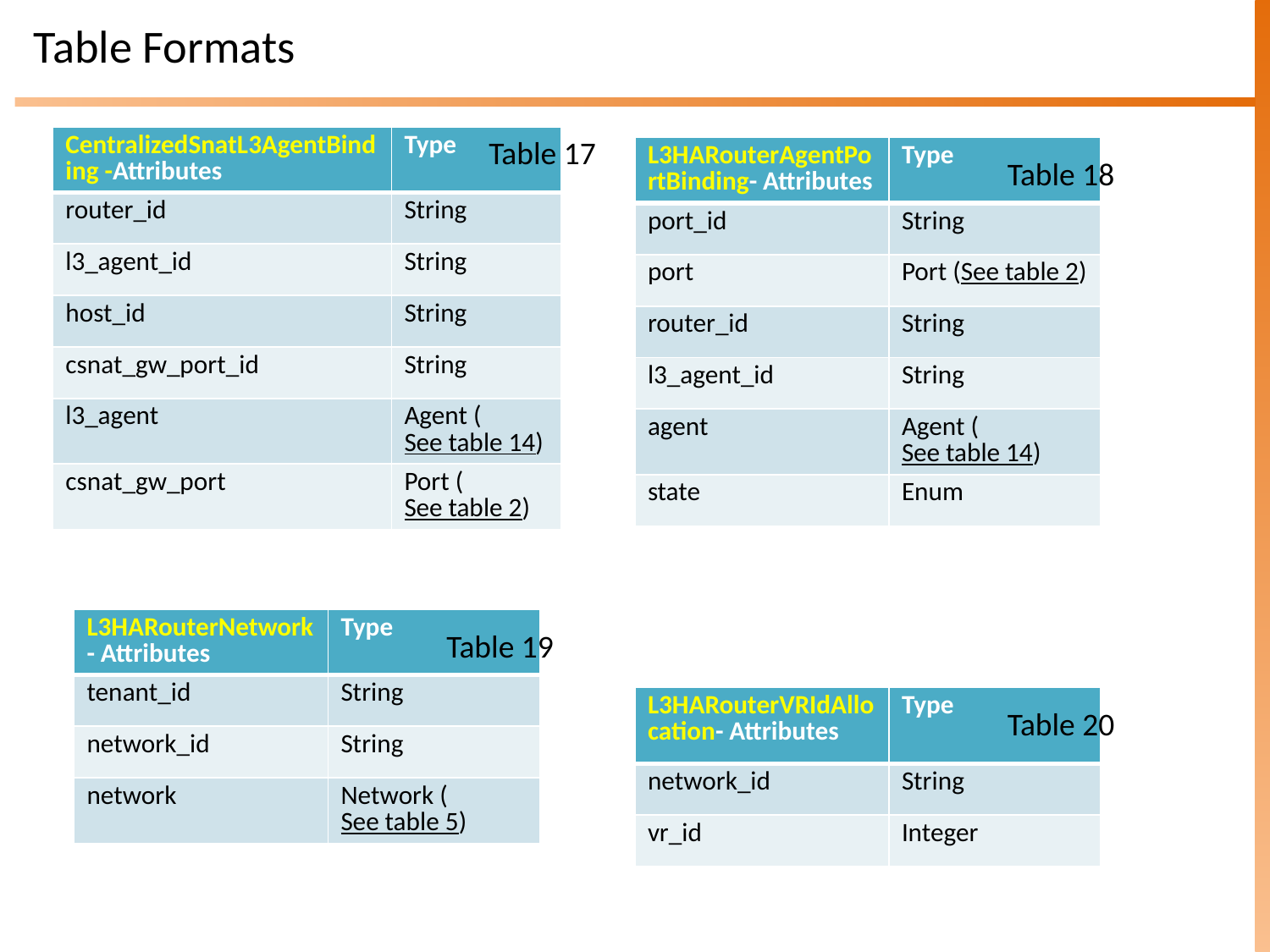

# Table Formats
| CentralizedSnatL3AgentBinding -Attributes | Type |
| --- | --- |
| router\_id | String |
| l3\_agent\_id | String |
| host\_id | String |
| csnat\_gw\_port\_id | String |
| l3\_agent | Agent (See table 14) |
| csnat\_gw\_port | Port (See table 2) |
Table 17
| L3HARouterAgentPortBinding- Attributes | Type |
| --- | --- |
| port\_id | String |
| port | Port (See table 2) |
| router\_id | String |
| l3\_agent\_id | String |
| agent | Agent (See table 14) |
| state | Enum |
Table 18
| L3HARouterNetwork- Attributes | Type |
| --- | --- |
| tenant\_id | String |
| network\_id | String |
| network | Network (See table 5) |
Table 19
| L3HARouterVRIdAllocation- Attributes | Type |
| --- | --- |
| network\_id | String |
| vr\_id | Integer |
Table 20